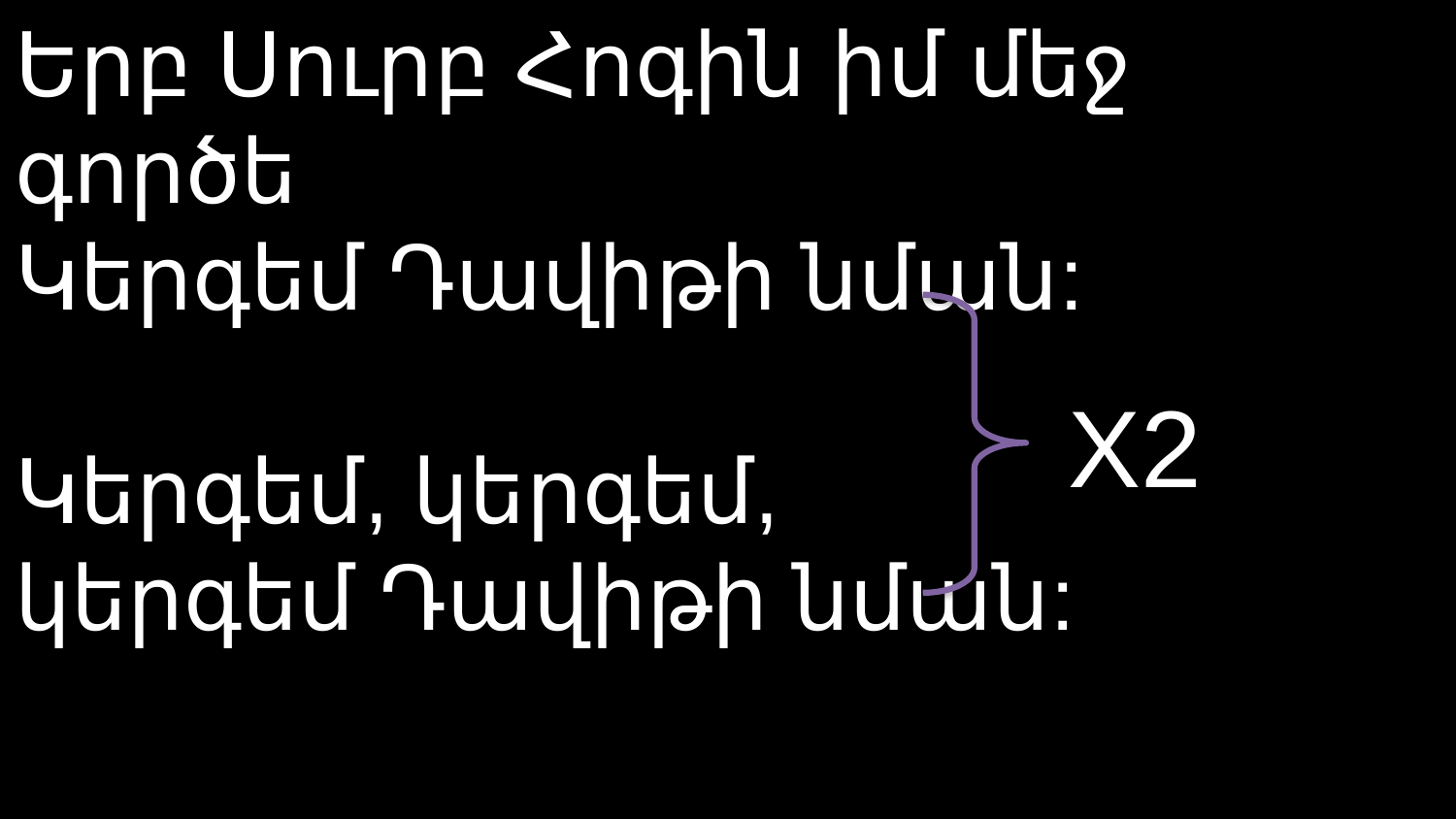

# Երբ Սուրբ Հոգին իմ մեջ գործե Կերգեմ Դավիթի նման: Կերգեմ, կերգեմ, կերգեմ Դավիթի նման:

X2